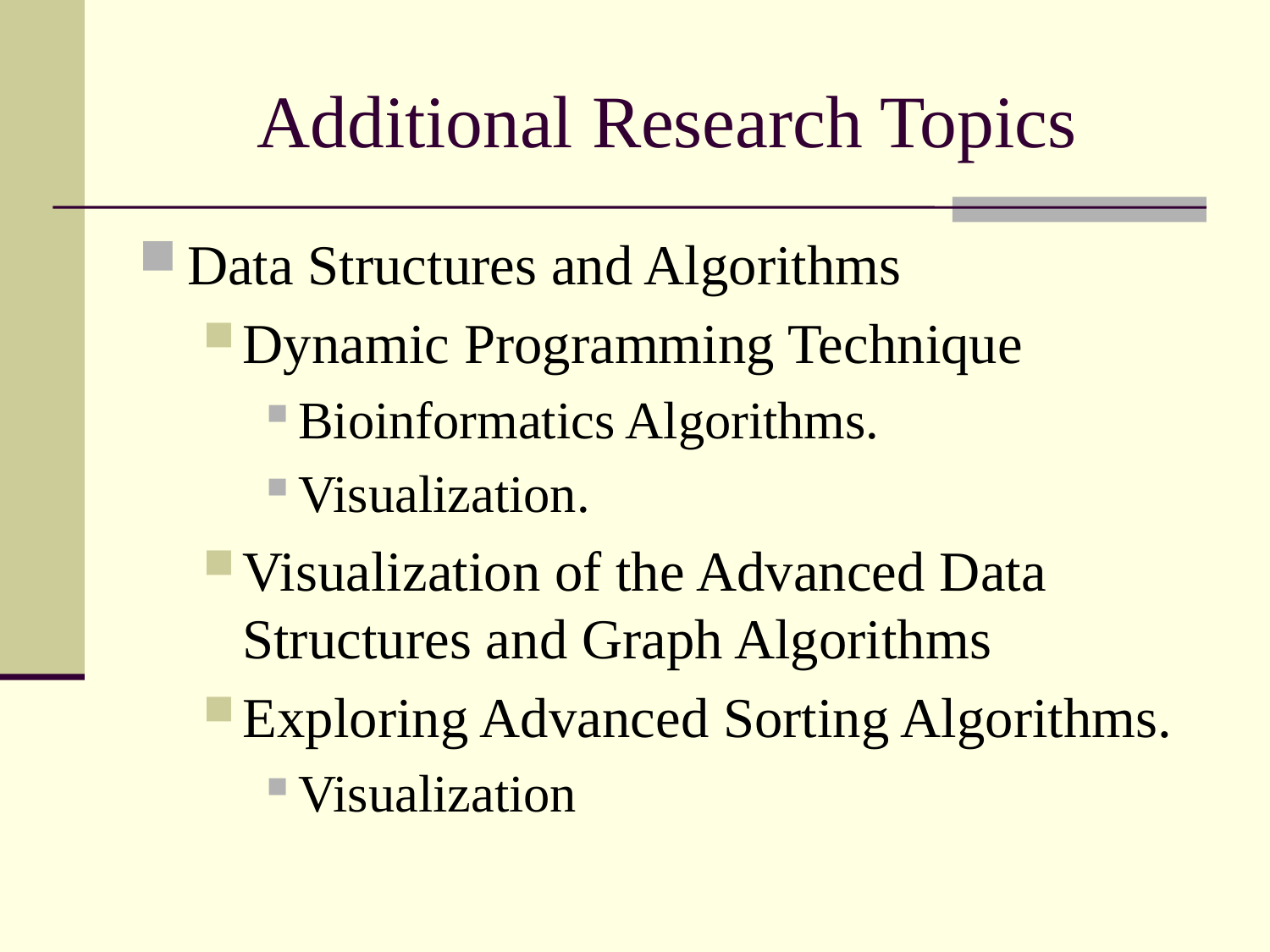

# Additional Research Topics
Data Structures and Algorithms
Dynamic Programming Technique
Bioinformatics Algorithms.
Visualization.
Visualization of the Advanced Data Structures and Graph Algorithms
Exploring Advanced Sorting Algorithms.
Visualization